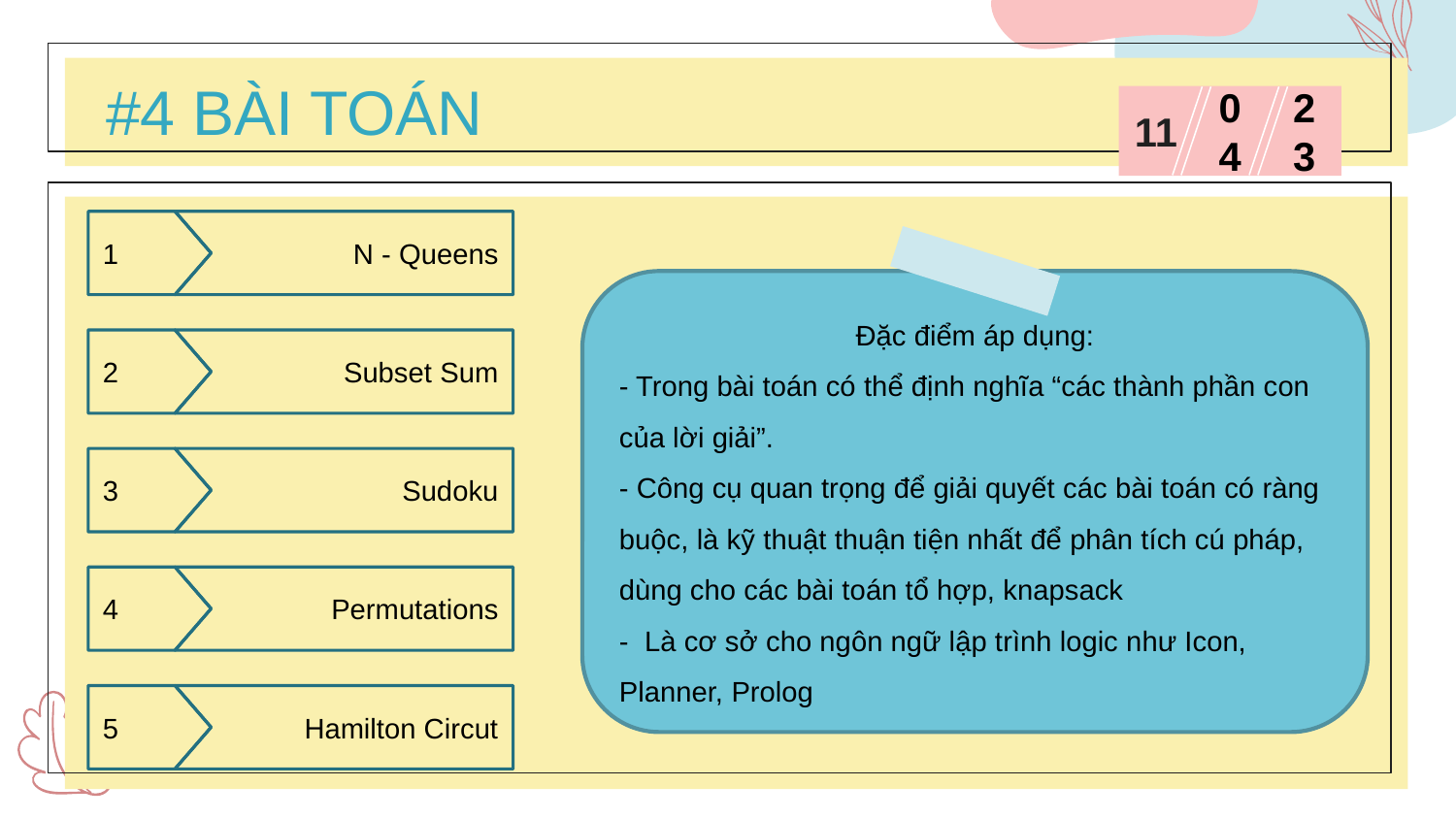

#4 BÀI TOÁN

11
04
23
1
N - Queens

Đặc điểm áp dụng:
- Trong bài toán có thể định nghĩa “các thành phần con của lời giải”.
- Công cụ quan trọng để giải quyết các bài toán có ràng buộc, là kỹ thuật thuận tiện nhất để phân tích cú pháp, dùng cho các bài toán tổ hợp, knapsack
-  Là cơ sở cho ngôn ngữ lập trình logic như Icon, Planner, Prolog
2
Subset Sum
3
Sudoku
4
Permutations
5
Hamilton Circut